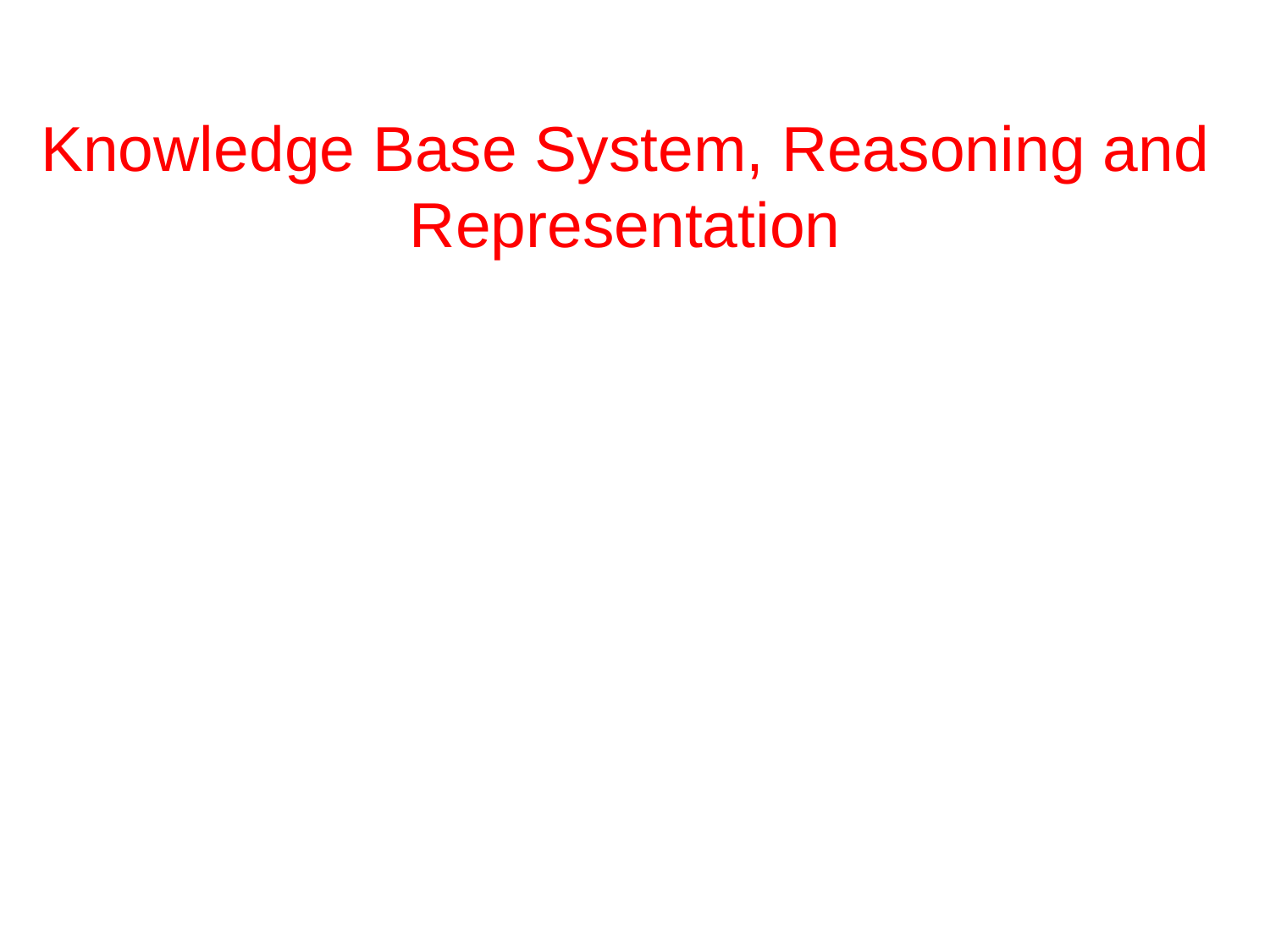

# Knowledge Base System, Reasoning and Representation